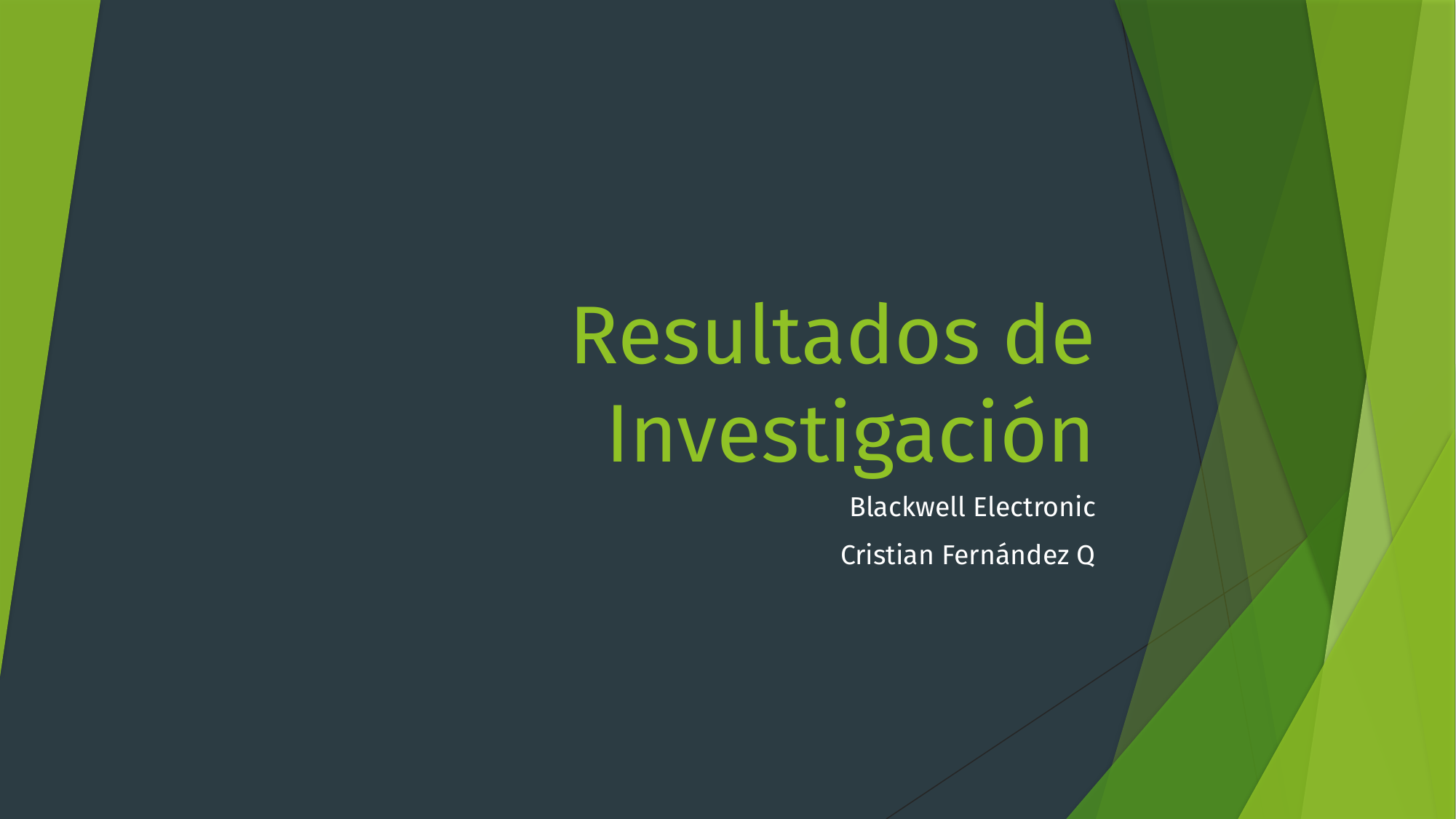

# Resultados de Investigación
Blackwell Electronic
Cristian Fernández Q